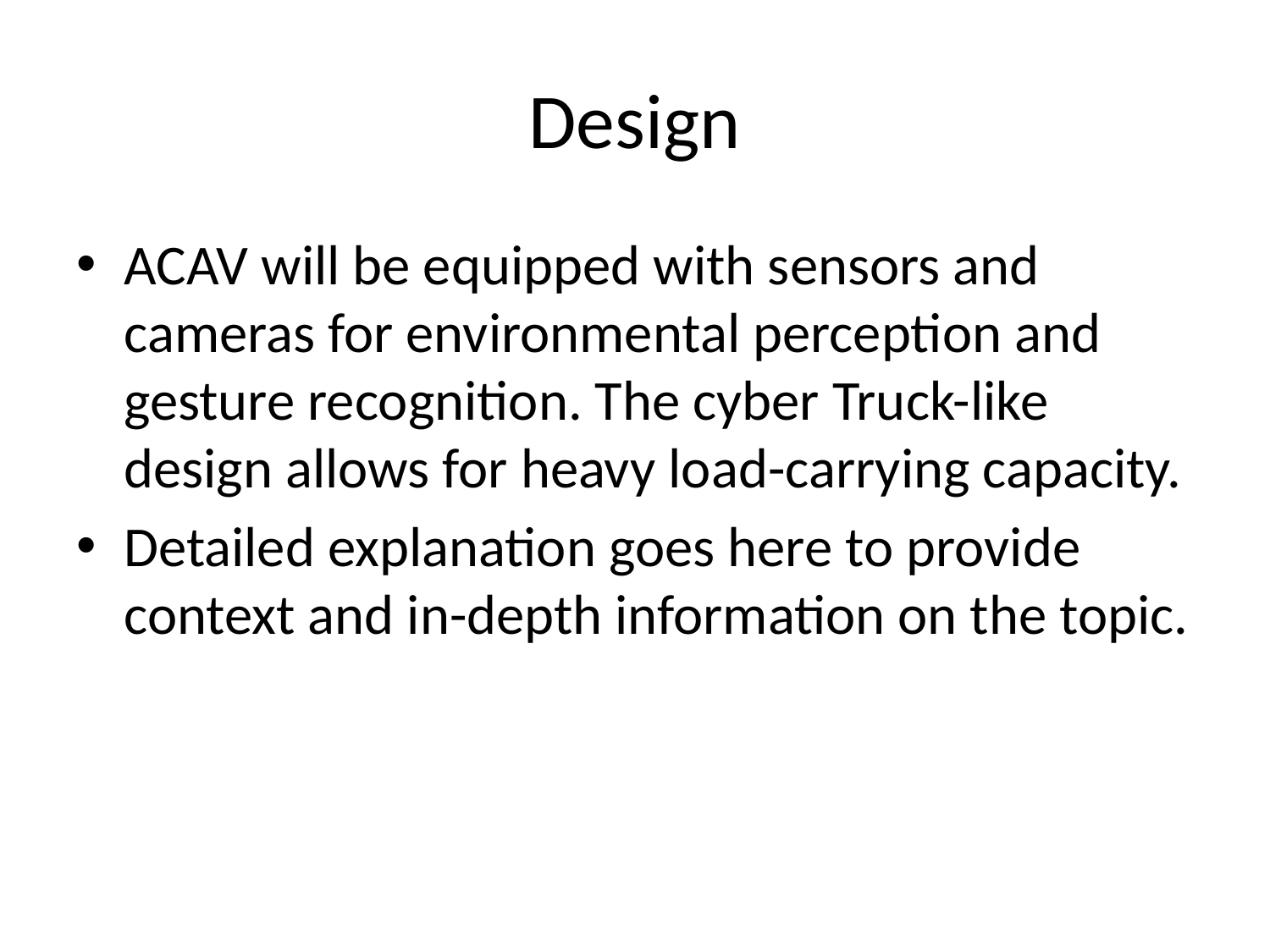

# Design
ACAV will be equipped with sensors and cameras for environmental perception and gesture recognition. The cyber Truck-like design allows for heavy load-carrying capacity.
Detailed explanation goes here to provide context and in-depth information on the topic.